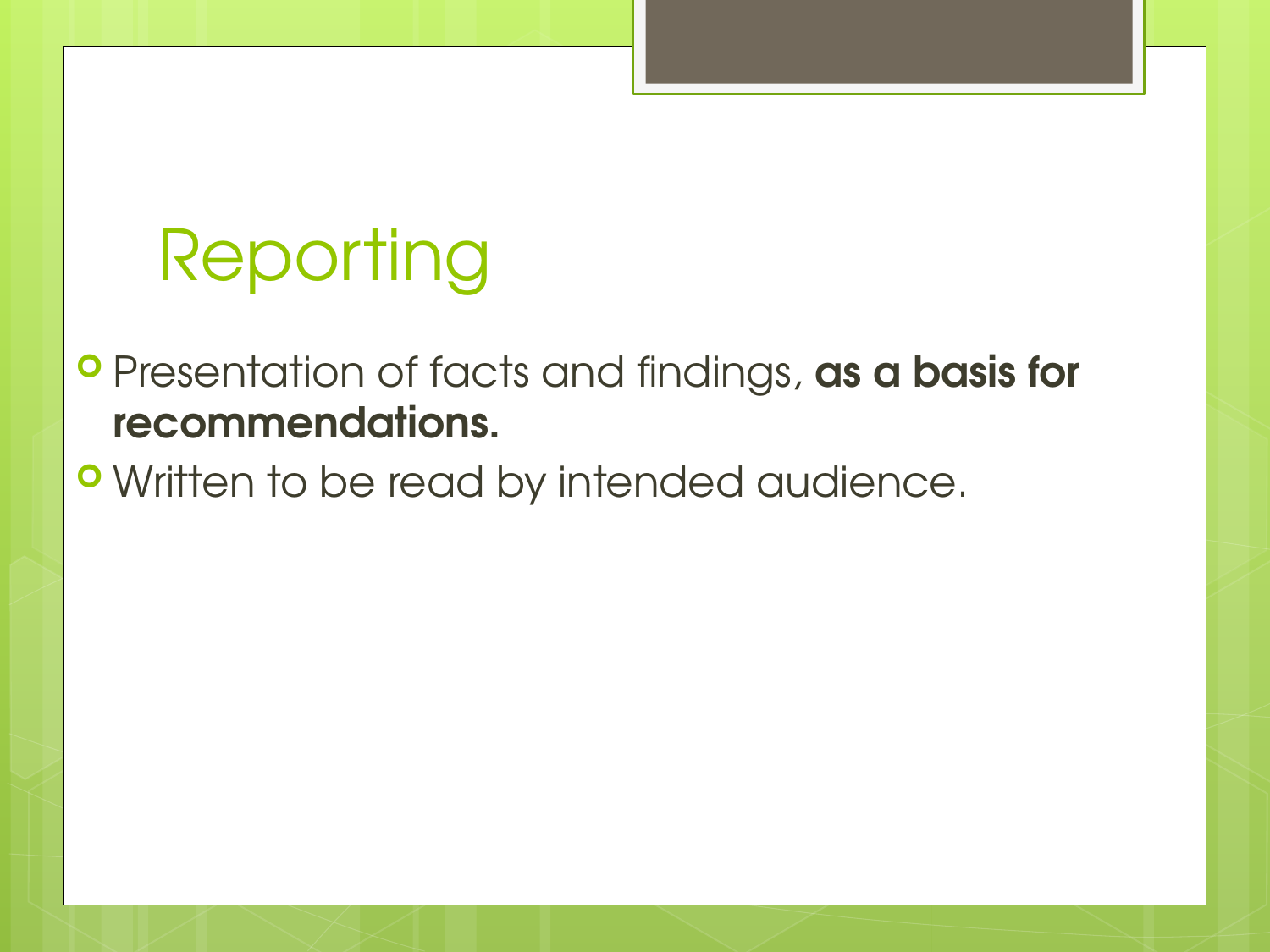

# Reporting
Presentation of facts and findings, as a basis for recommendations.
Written to be read by intended audience.